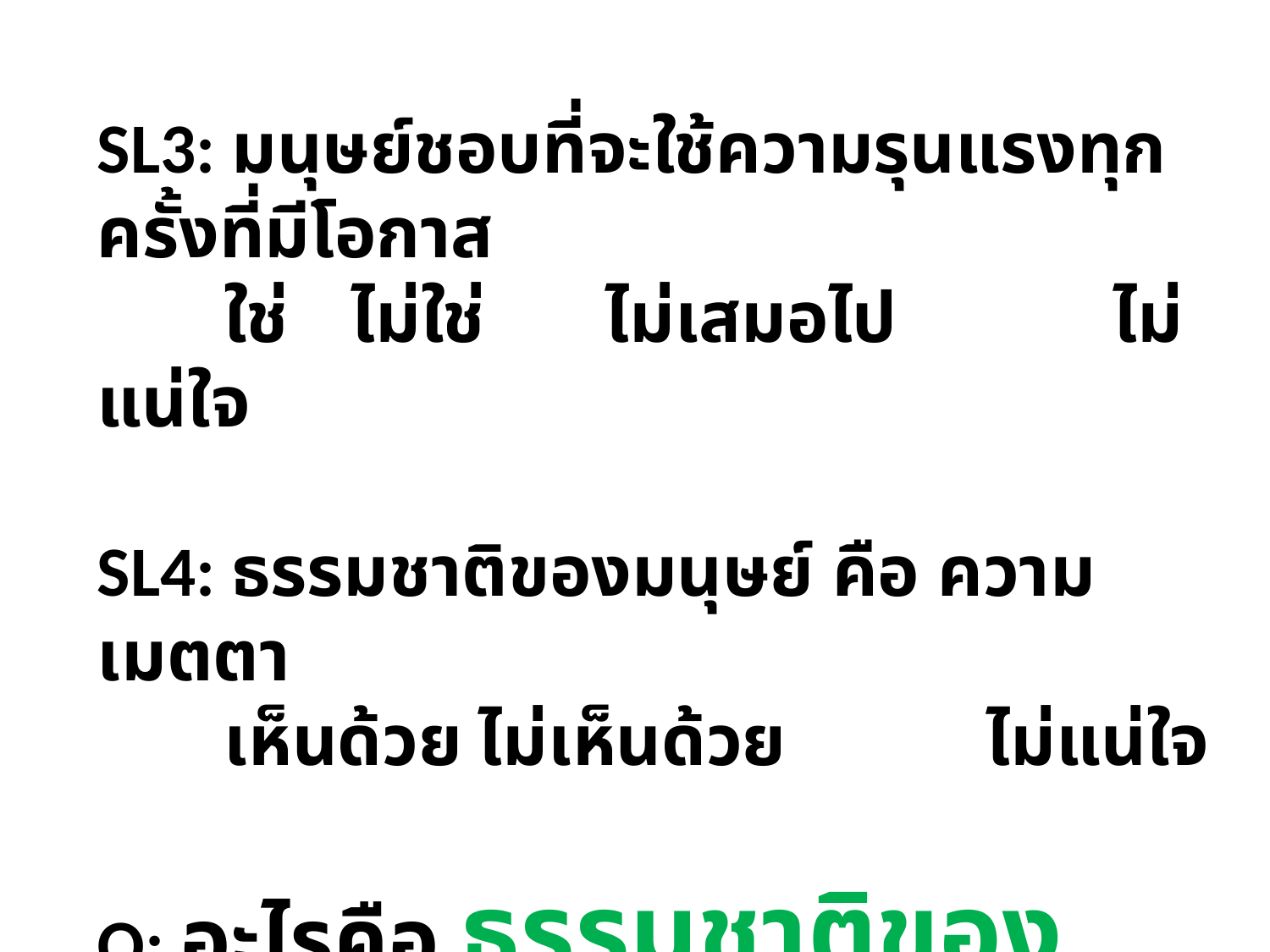

SL3: มนุษย์ชอบที่จะใช้ความรุนแรงทุกครั้งที่มีโอกาส
	ใช่ 	ไม่ใช่ 	ไม่เสมอไป      	ไม่แน่ใจ

SL4: ธรรมชาติของมนุษย์ คือ ความเมตตา
	เห็นด้วย	ไม่เห็นด้วย		ไม่แน่ใจ

Q: อะไรคือ ธรรมชาติของมนุษย์